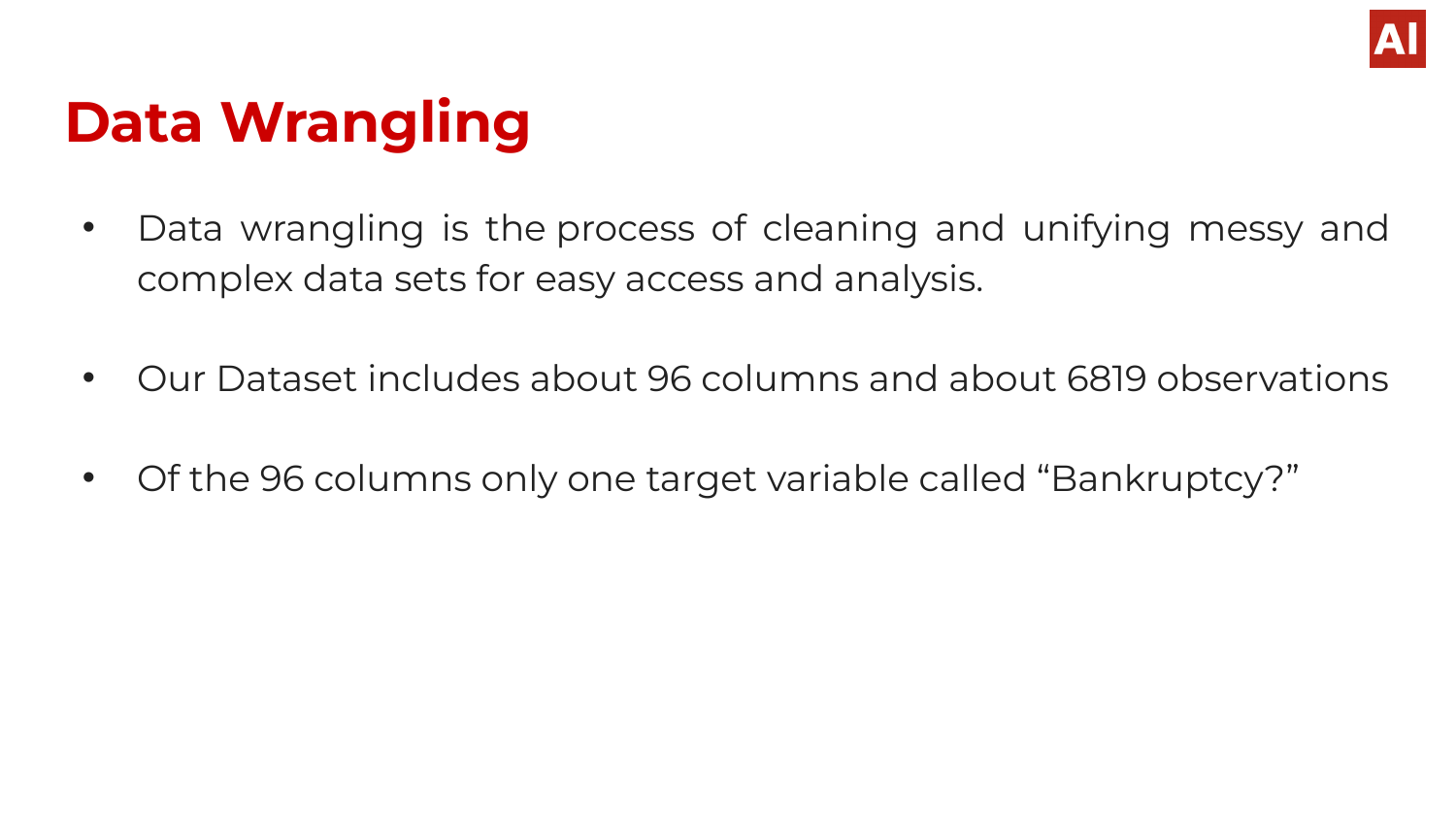

# Data Wrangling
Data wrangling is the process of cleaning and unifying messy and complex data sets for easy access and analysis.

Our Dataset includes about 96 columns and about 6819 observations

Of the 96 columns only one target variable called “Bankruptcy?”